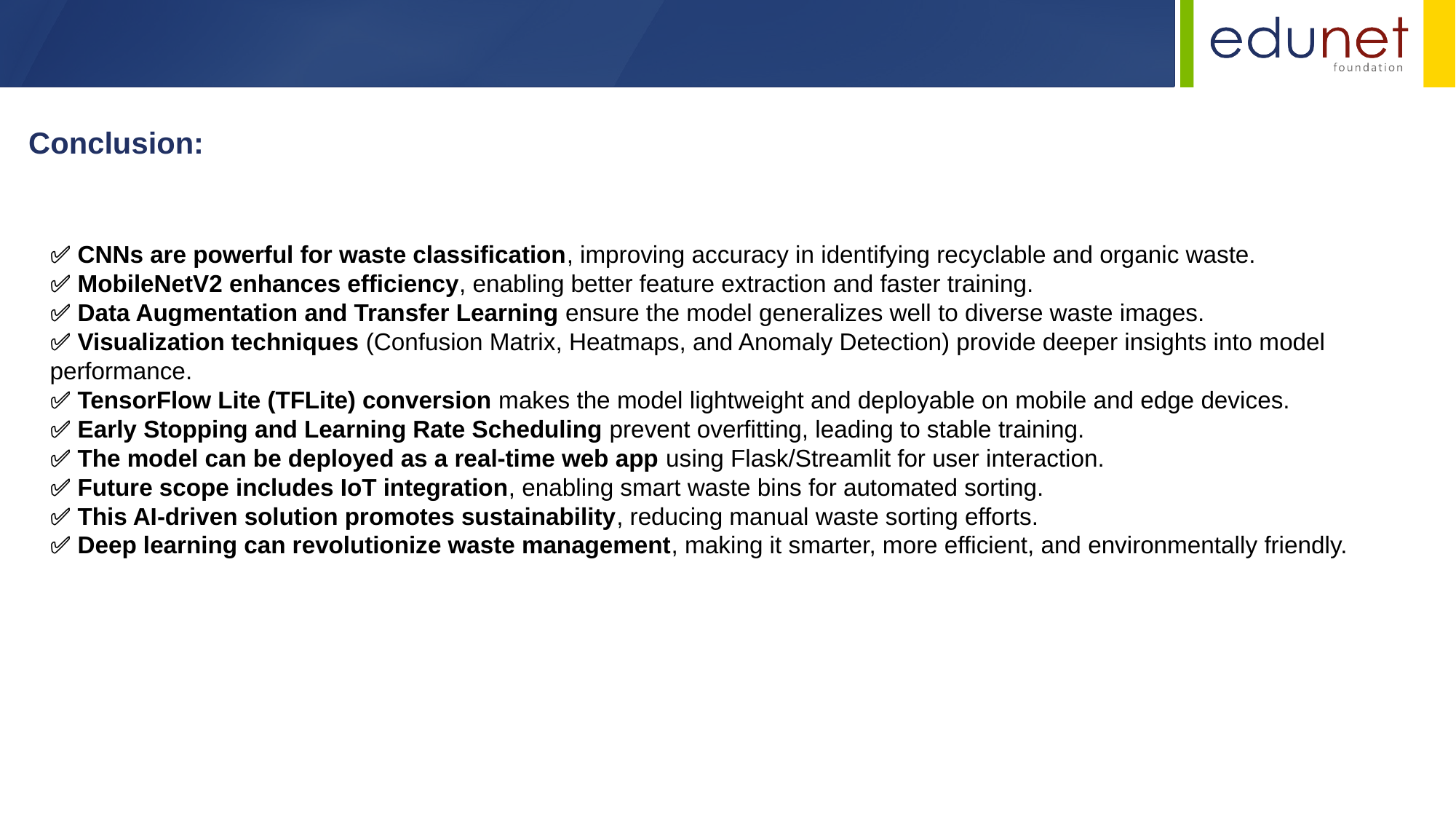

Conclusion:
✅ CNNs are powerful for waste classification, improving accuracy in identifying recyclable and organic waste.
✅ MobileNetV2 enhances efficiency, enabling better feature extraction and faster training.
✅ Data Augmentation and Transfer Learning ensure the model generalizes well to diverse waste images.
✅ Visualization techniques (Confusion Matrix, Heatmaps, and Anomaly Detection) provide deeper insights into model performance.
✅ TensorFlow Lite (TFLite) conversion makes the model lightweight and deployable on mobile and edge devices.
✅ Early Stopping and Learning Rate Scheduling prevent overfitting, leading to stable training.
✅ The model can be deployed as a real-time web app using Flask/Streamlit for user interaction.
✅ Future scope includes IoT integration, enabling smart waste bins for automated sorting.
✅ This AI-driven solution promotes sustainability, reducing manual waste sorting efforts.
✅ Deep learning can revolutionize waste management, making it smarter, more efficient, and environmentally friendly.